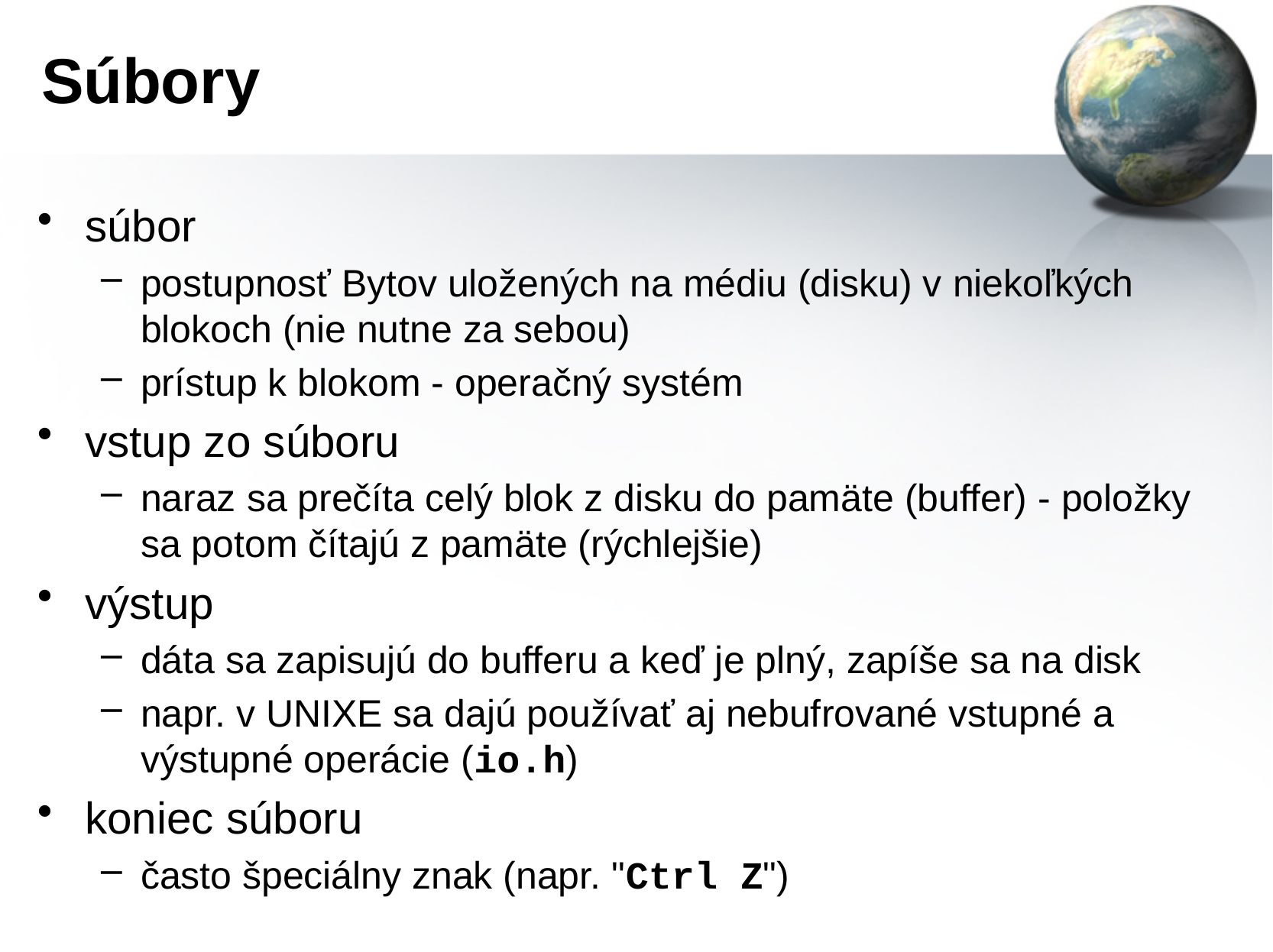

# Súbory
súbor
postupnosť Bytov uložených na médiu (disku) v niekoľkých blokoch (nie nutne za sebou)
prístup k blokom - operačný systém
vstup zo súboru
naraz sa prečíta celý blok z disku do pamäte (buffer) - položky sa potom čítajú z pamäte (rýchlejšie)
výstup
dáta sa zapisujú do bufferu a keď je plný, zapíše sa na disk
napr. v UNIXE sa dajú používať aj nebufrované vstupné a výstupné operácie (io.h)
koniec súboru
často špeciálny znak (napr. "Ctrl Z")